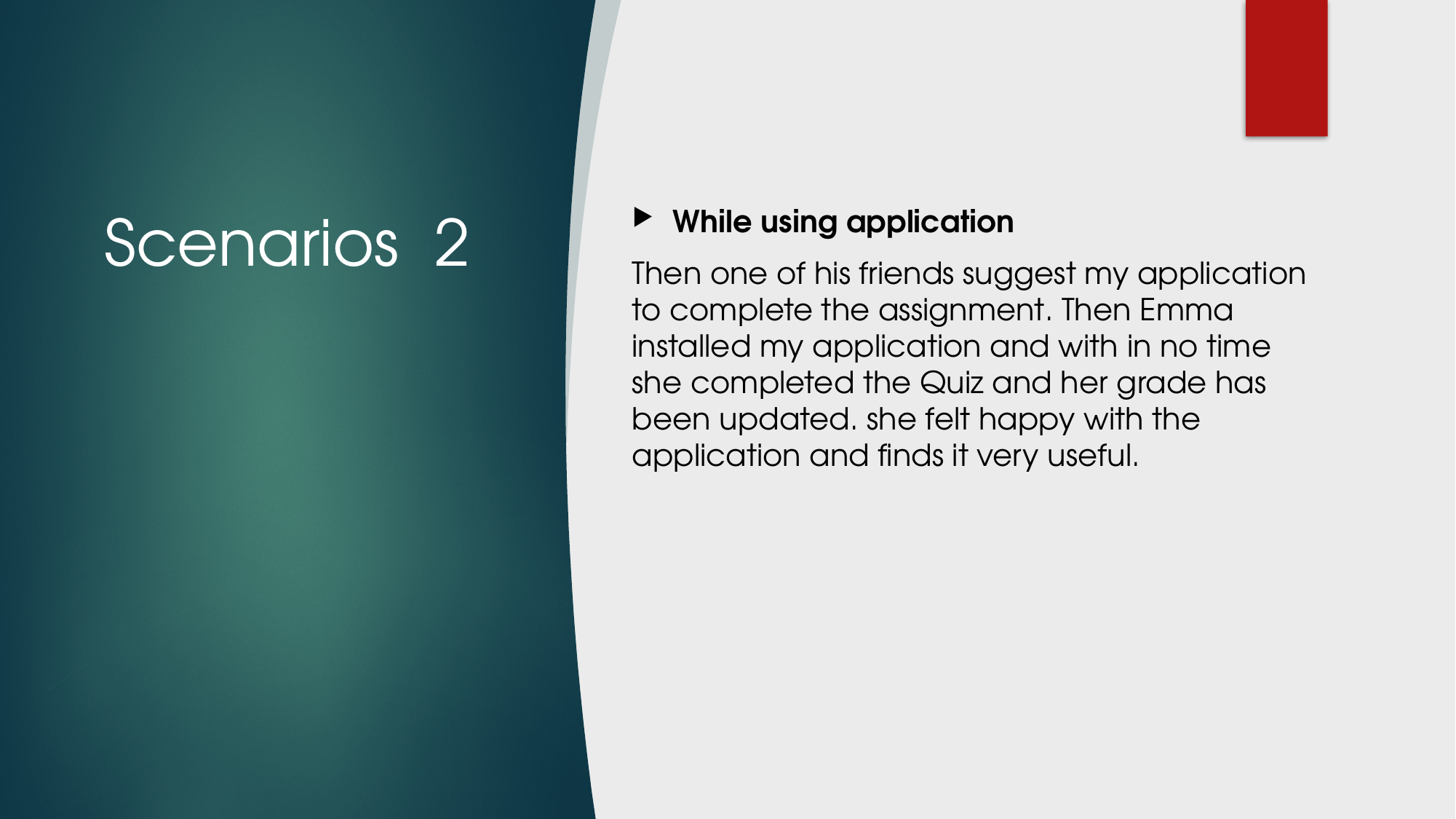

# Scenarios  2
While using application
Then one of his friends suggest my application to complete the assignment. Then Emma installed my application and with in no time she completed the Quiz and her grade has been updated. she felt happy with the application and finds it very useful.